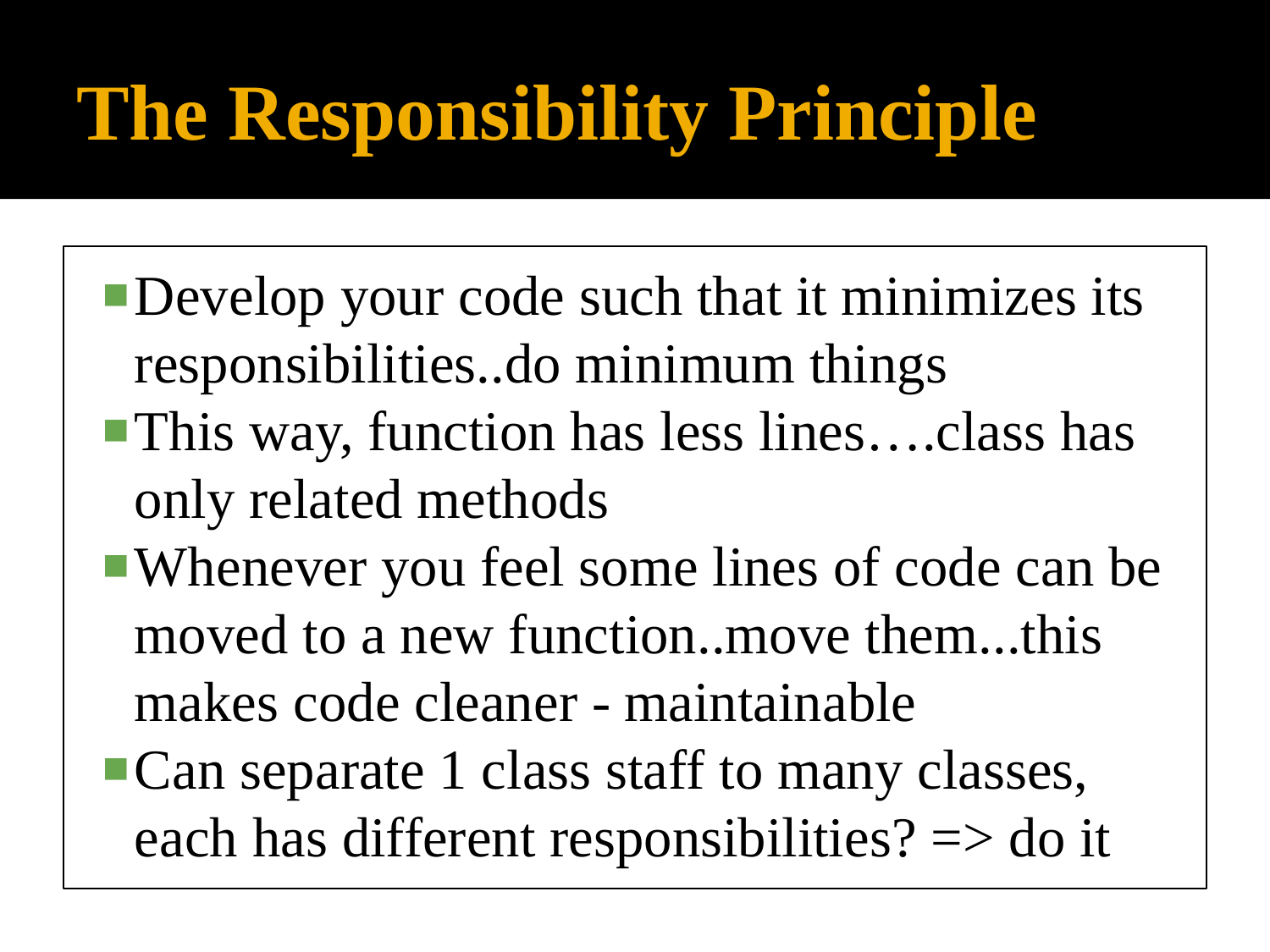

# The Responsibility Principle
Develop your code such that it minimizes its responsibilities..do minimum things
This way, function has less lines….class has only related methods
Whenever you feel some lines of code can be moved to a new function..move them...this makes code cleaner - maintainable
Can separate 1 class staff to many classes, each has different responsibilities? => do it